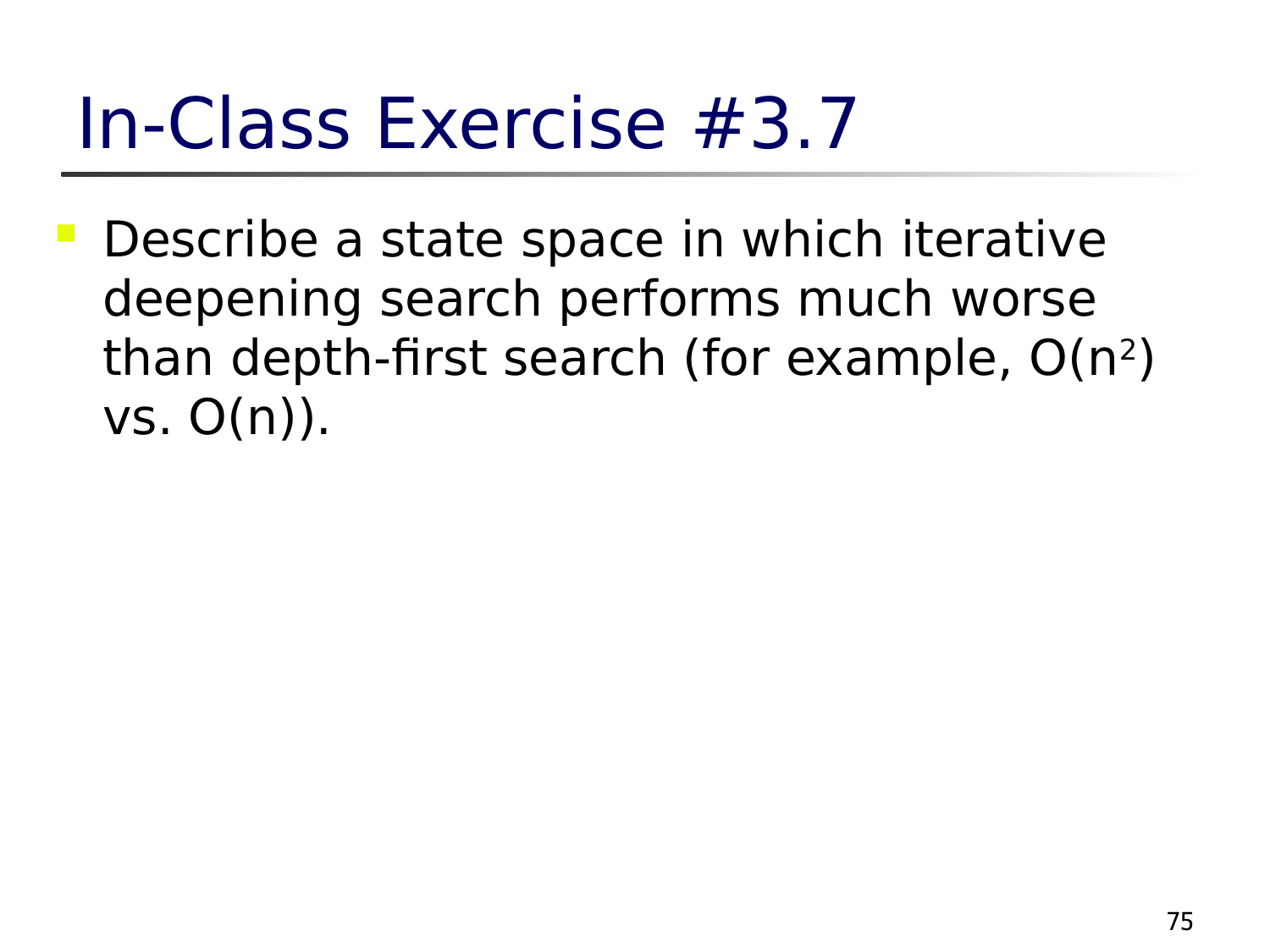

# In-Class Exercise #3.7
Describe a state space in which iterative deepening search performs much worse than depth-first search (for example, O(n2) vs. O(n)).
75